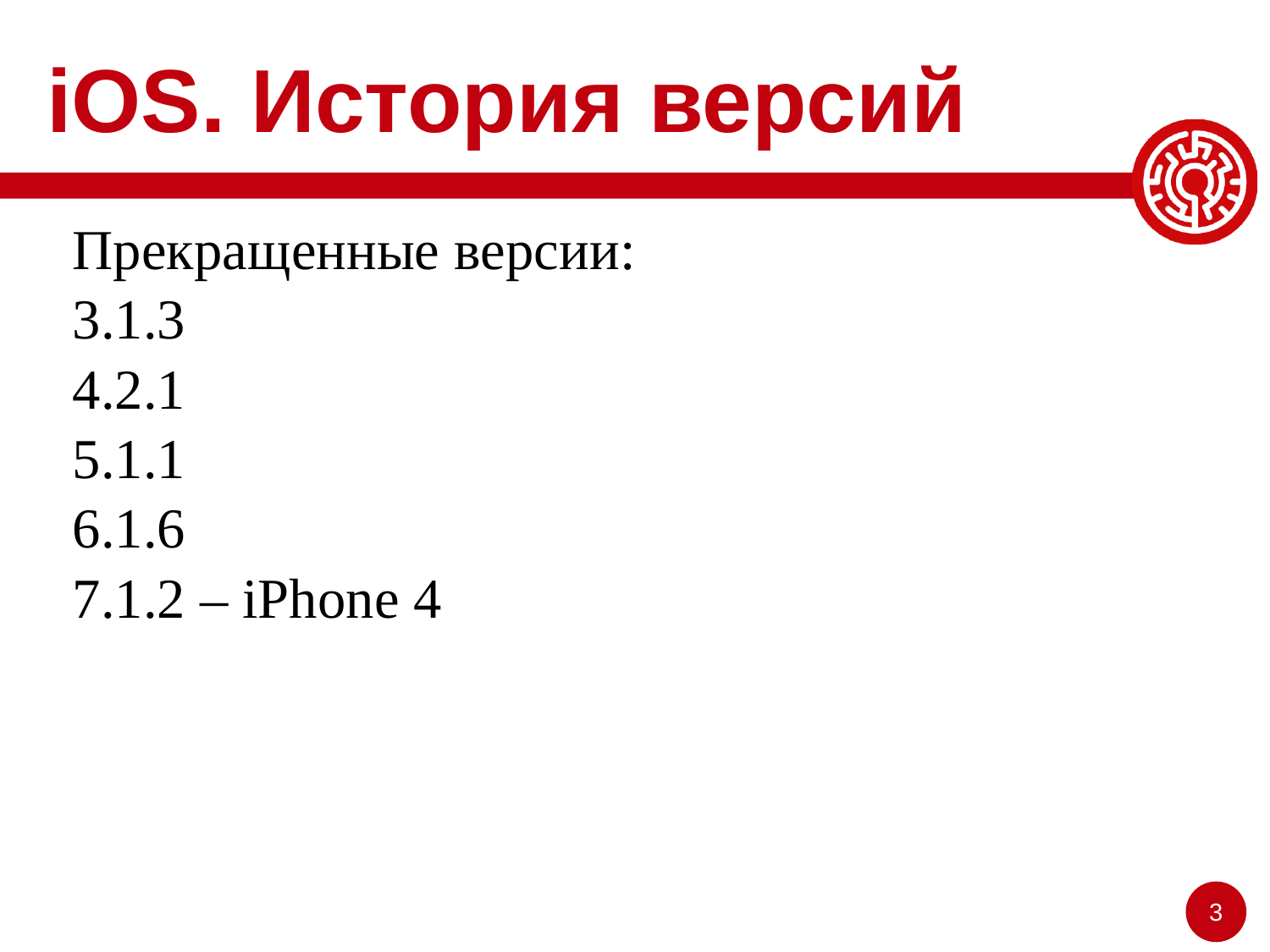

# iOS. История версий
Прекращенные версии:
3.1.3
4.2.1
5.1.1
6.1.6
7.1.2 – iPhone 4
3